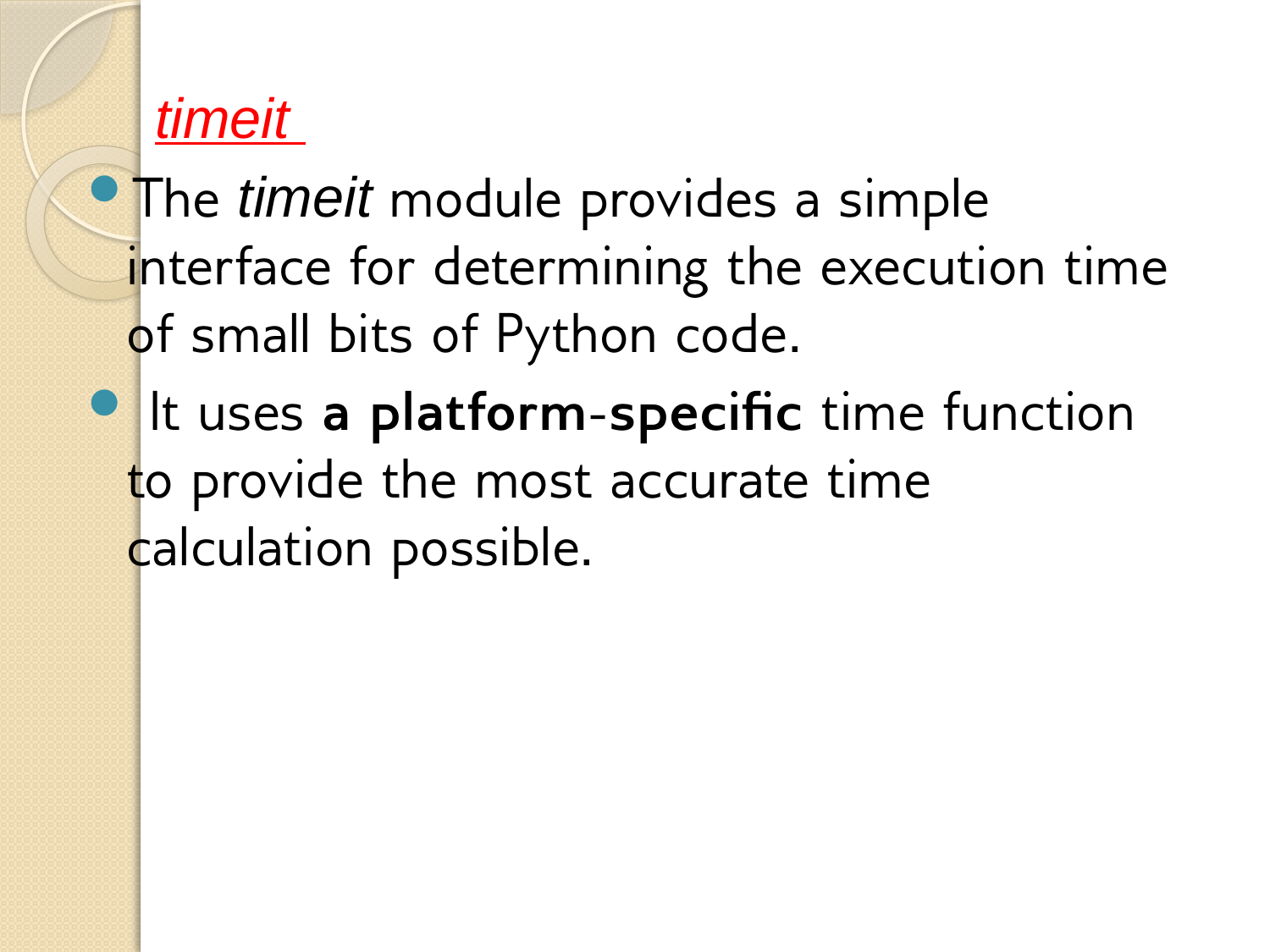

timeit
The timeit module provides a simple interface for determining the execution time of small bits of Python code.
 It uses a platform-specific time function to provide the most accurate time calculation possible.